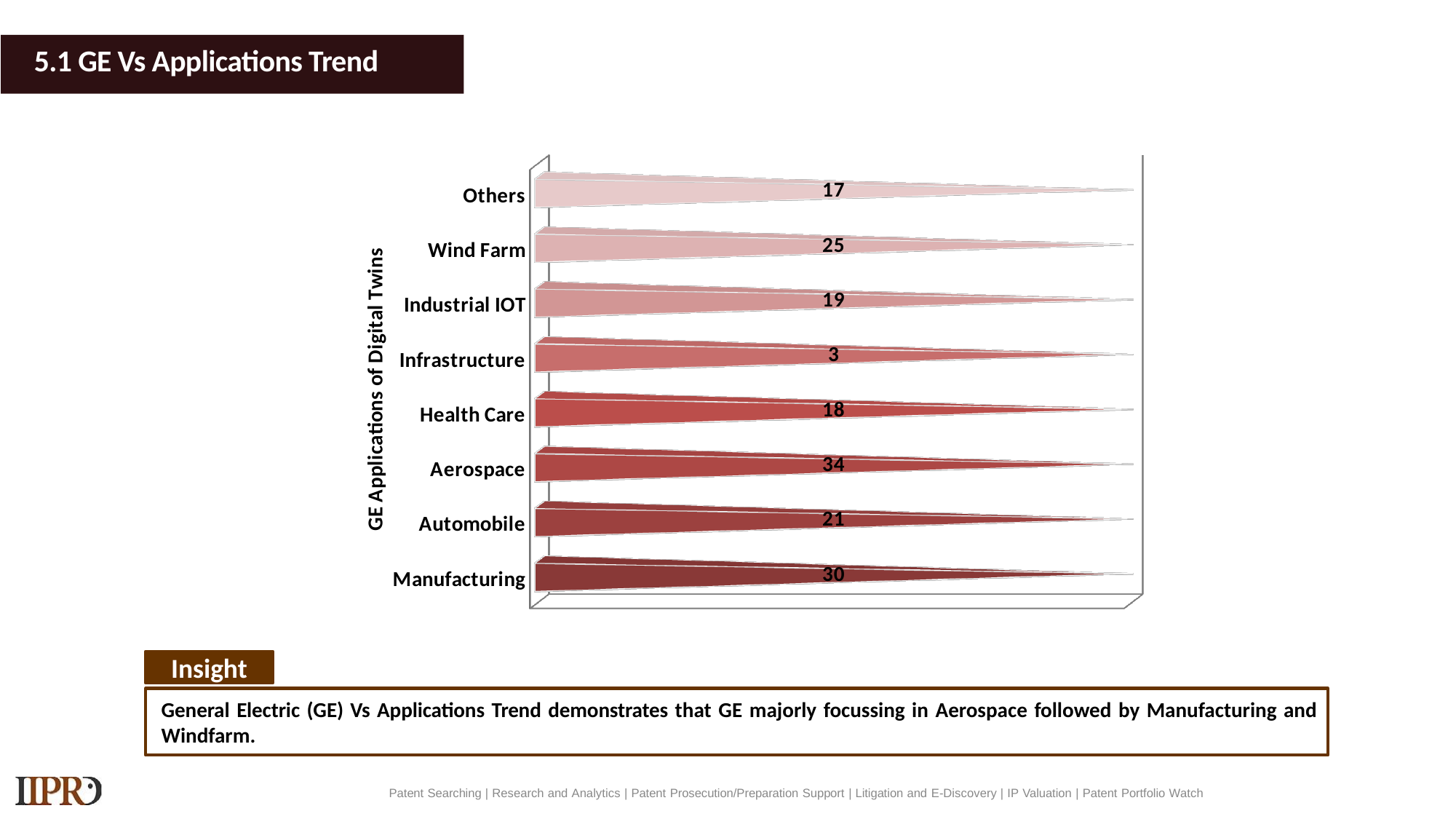

# 5.1 GE Vs Applications Trend

[unsupported chart]

Insight
General Electric (GE) Vs Applications Trend demonstrates that GE majorly focussing in Aerospace followed by Manufacturing and Windfarm.

Patent Searching | Research and Analytics | Patent Prosecution/Preparation Support | Litigation and E-Discovery | IP Valuation | Patent Portfolio Watch